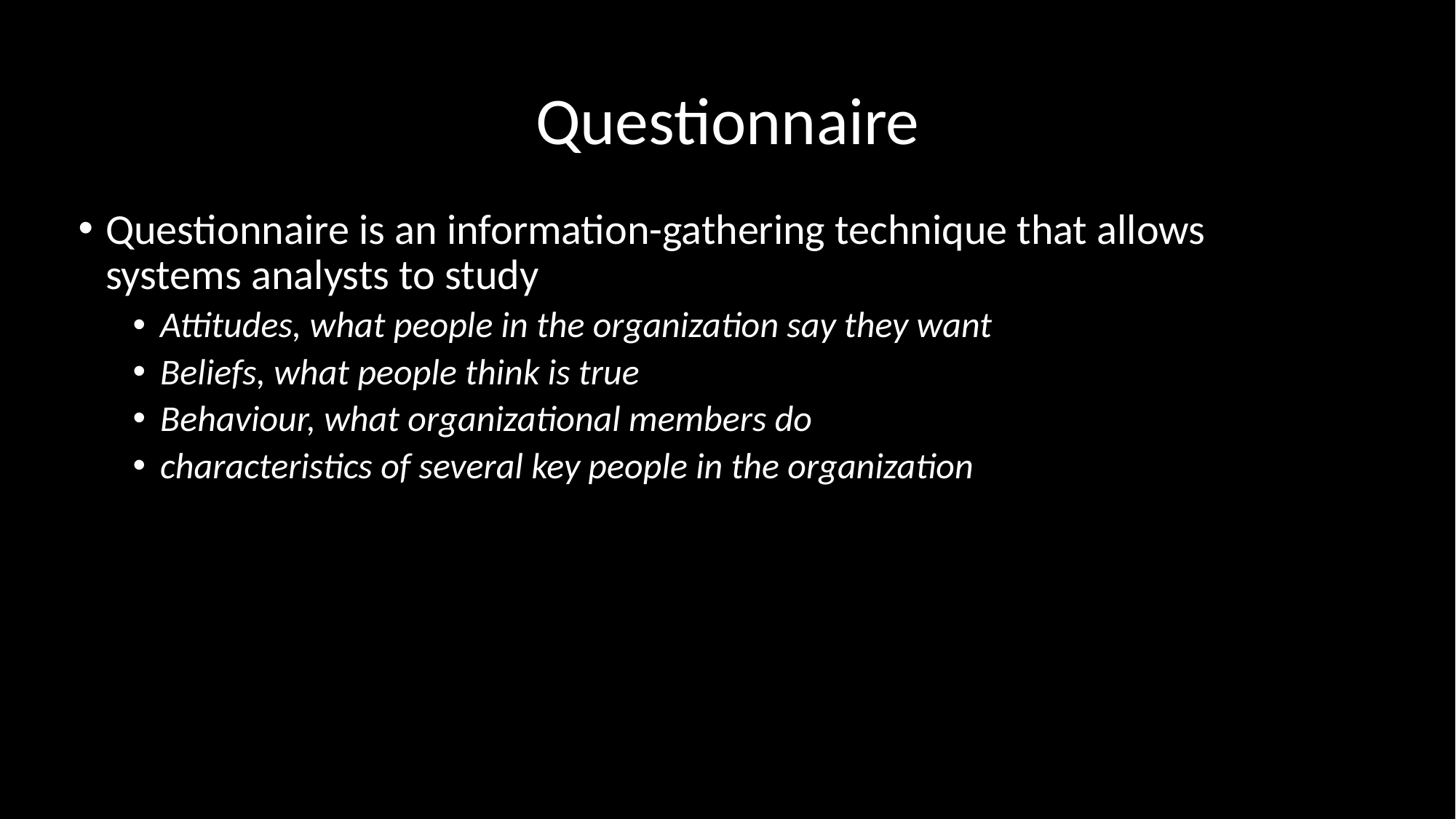

# Questionnaire
Questionnaire is an information-gathering technique that allows systems analysts to study
Attitudes, what people in the organization say they want
Beliefs, what people think is true
Behaviour, what organizational members do
characteristics of several key people in the organization